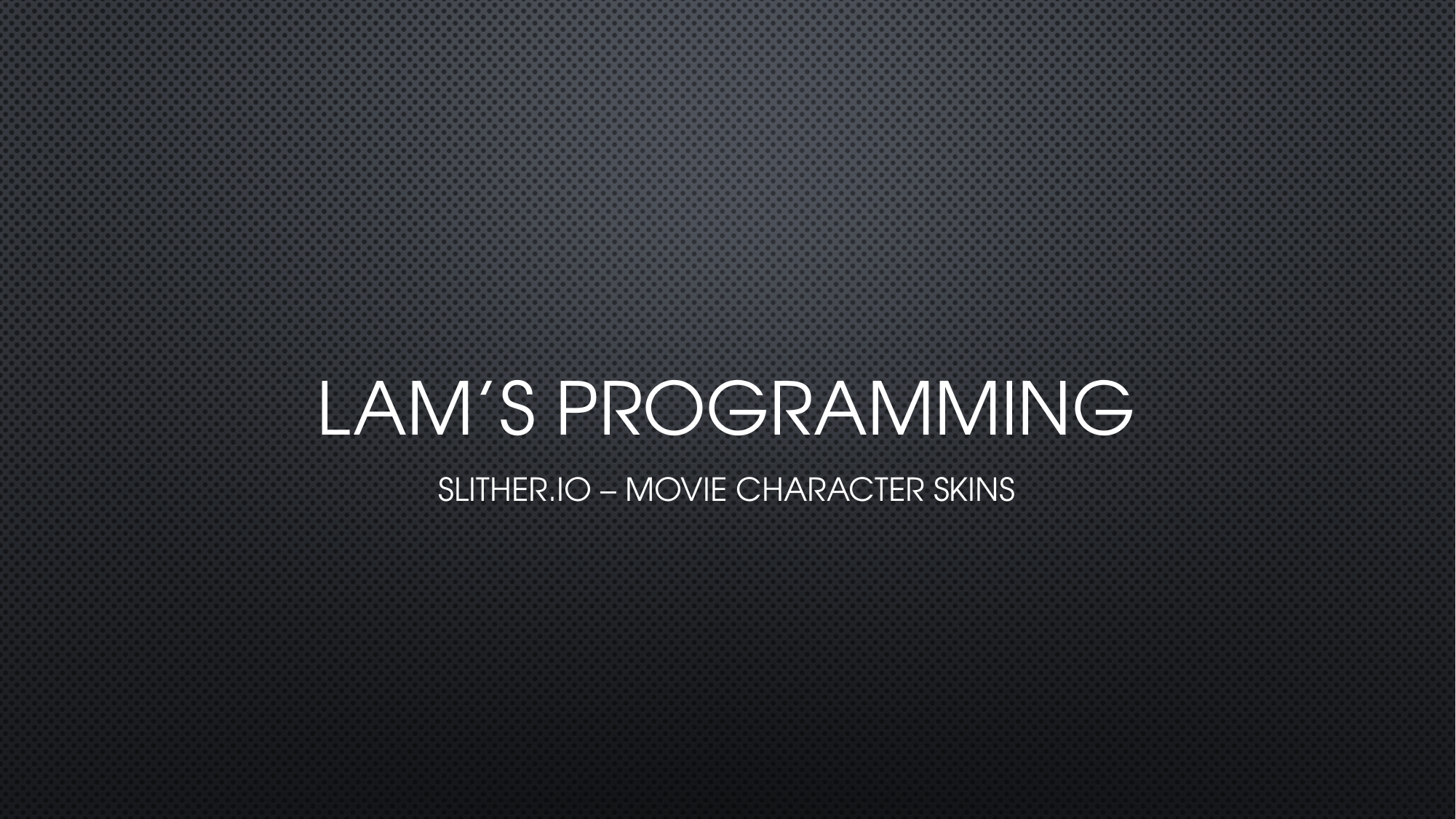

# Lam’s Programming
Slither.io – movie character skins